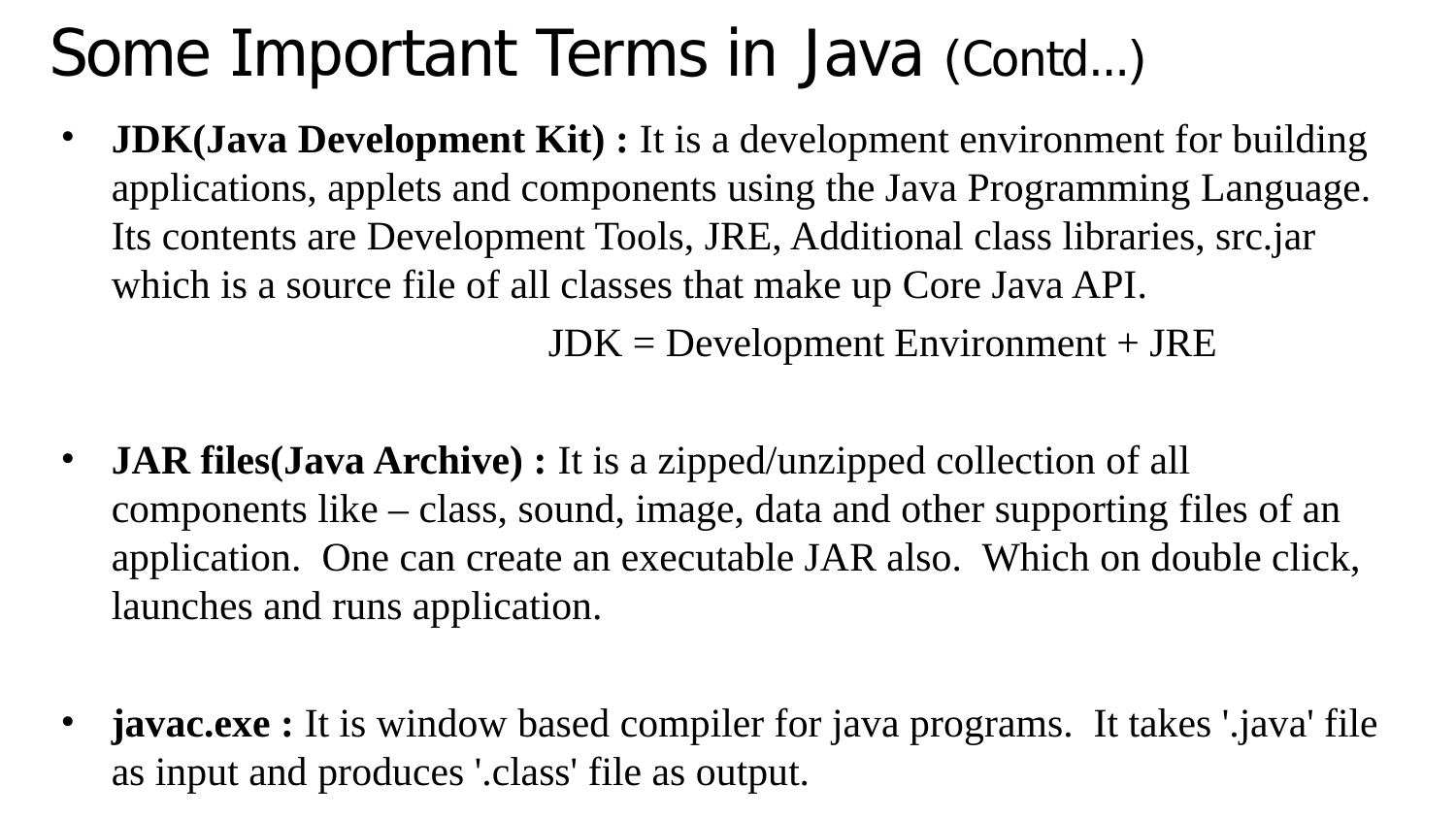

Some Important Terms in Java (Contd…)
JDK(Java Development Kit) : It is a development environment for building applications, applets and components using the Java Programming Language. Its contents are Development Tools, JRE, Additional class libraries, src.jar which is a source file of all classes that make up Core Java API.
				JDK = Development Environment + JRE

JAR files(Java Archive) : It is a zipped/unzipped collection of all components like – class, sound, image, data and other supporting files of an application.  One can create an executable JAR also.  Which on double click, launches and runs application.

javac.exe : It is window based compiler for java programs.  It takes '.java' file as input and produces '.class' file as output.

java.exe : It is run time launcher for an application.  It launches application by starting JVM on the application.